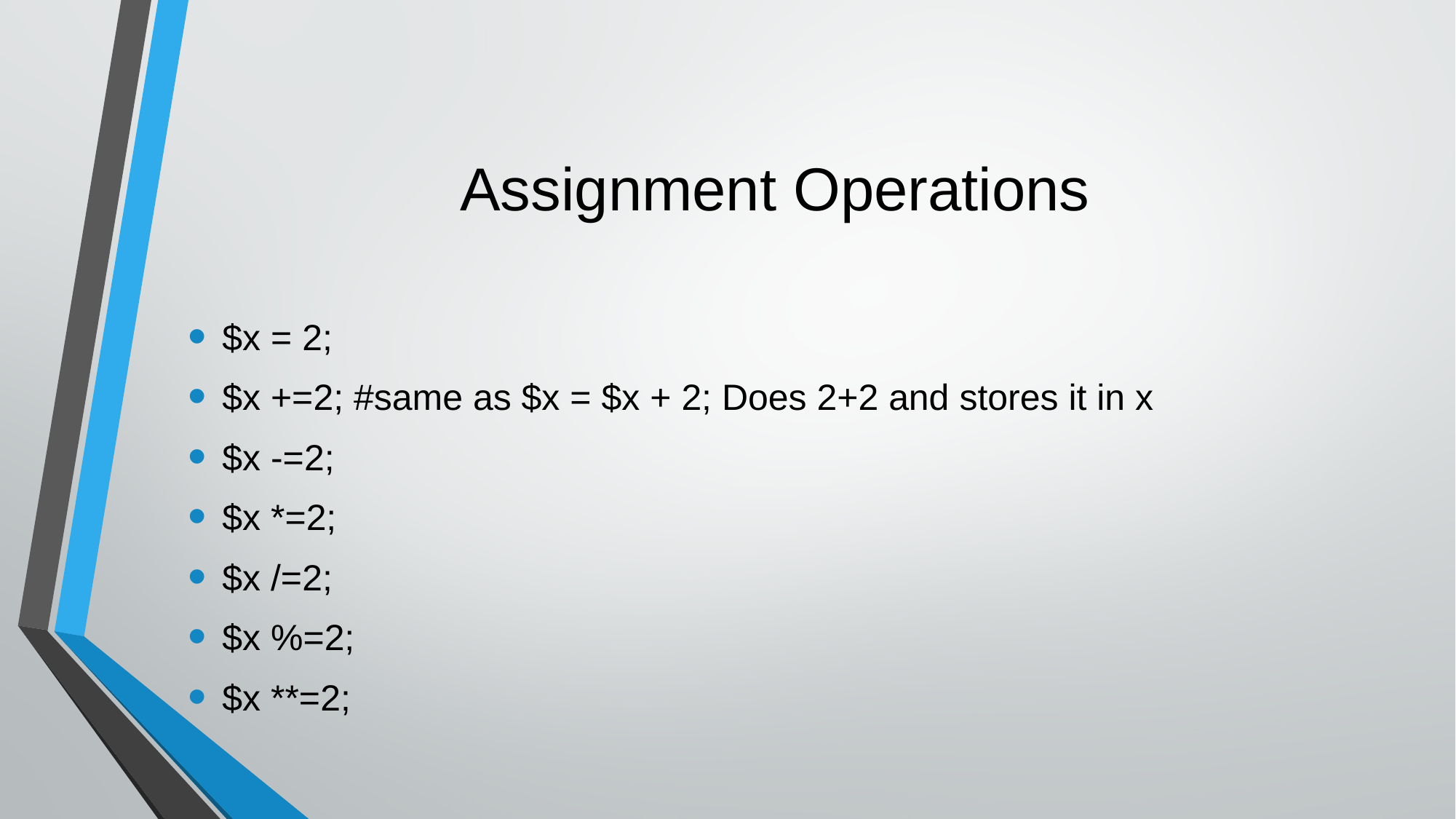

# Assignment Operations
$x = 2;
$x +=2; #same as $x = $x + 2; Does 2+2 and stores it in x
$x -=2;
$x *=2;
$x /=2;
$x %=2;
$x **=2;